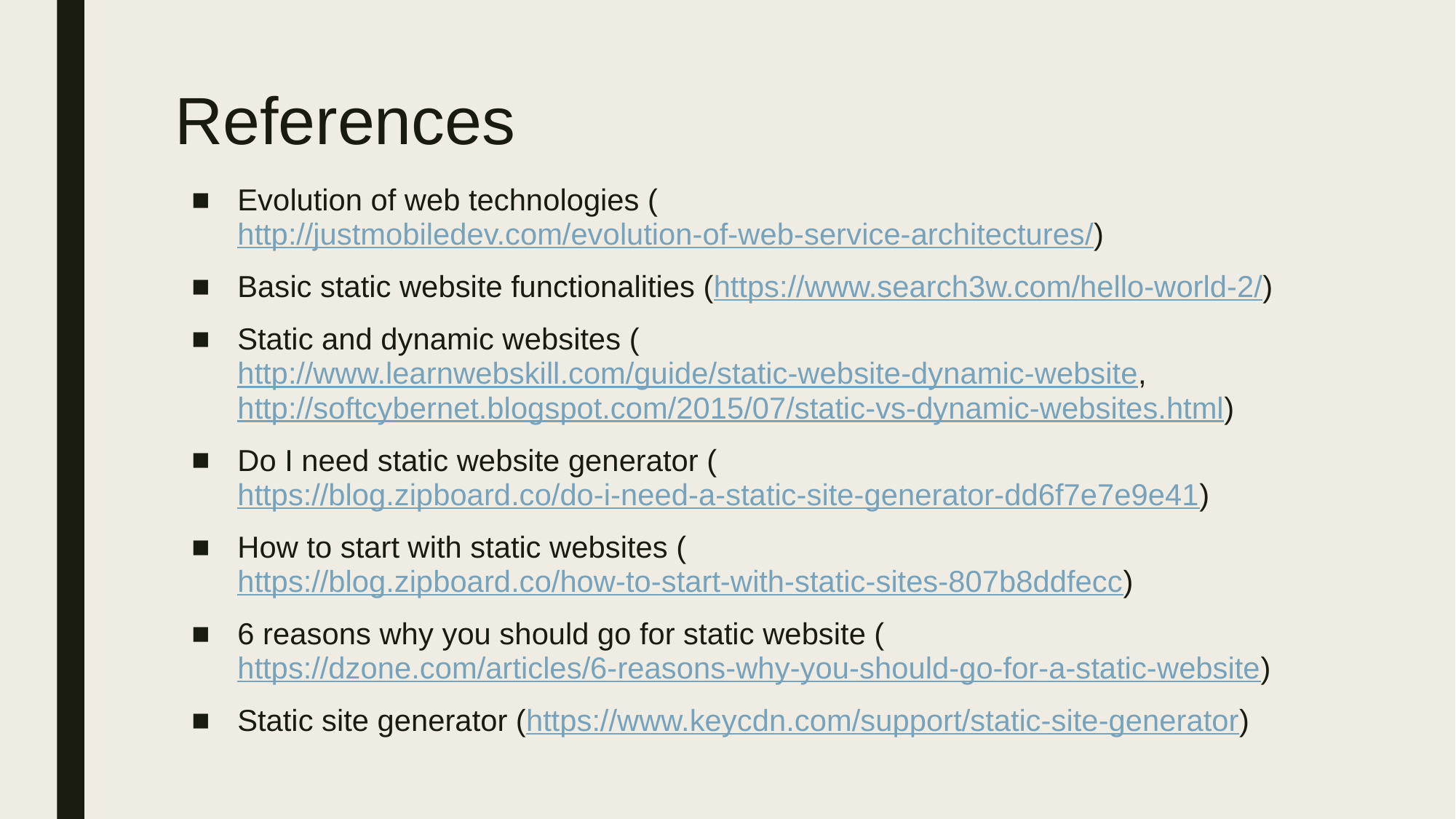

# References
Evolution of web technologies (http://justmobiledev.com/evolution-of-web-service-architectures/)
Basic static website functionalities (https://www.search3w.com/hello-world-2/)
Static and dynamic websites (http://www.learnwebskill.com/guide/static-website-dynamic-website, http://softcybernet.blogspot.com/2015/07/static-vs-dynamic-websites.html)
Do I need static website generator (https://blog.zipboard.co/do-i-need-a-static-site-generator-dd6f7e7e9e41)
How to start with static websites (https://blog.zipboard.co/how-to-start-with-static-sites-807b8ddfecc)
6 reasons why you should go for static website (https://dzone.com/articles/6-reasons-why-you-should-go-for-a-static-website)
Static site generator (https://www.keycdn.com/support/static-site-generator)